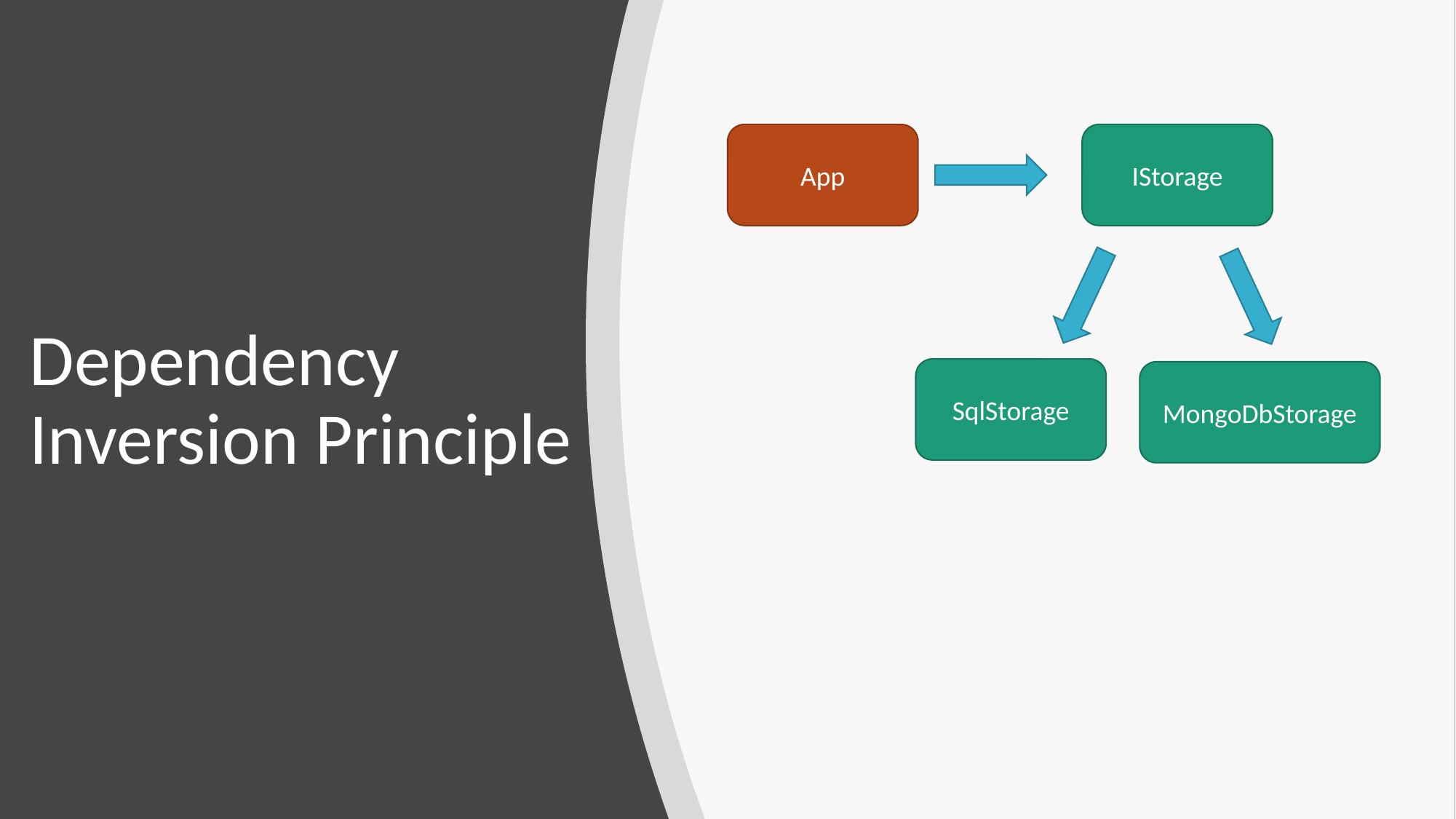

App
IStorage
# Dependency Inversion Principle

SqlStorage
MongoDbStorage